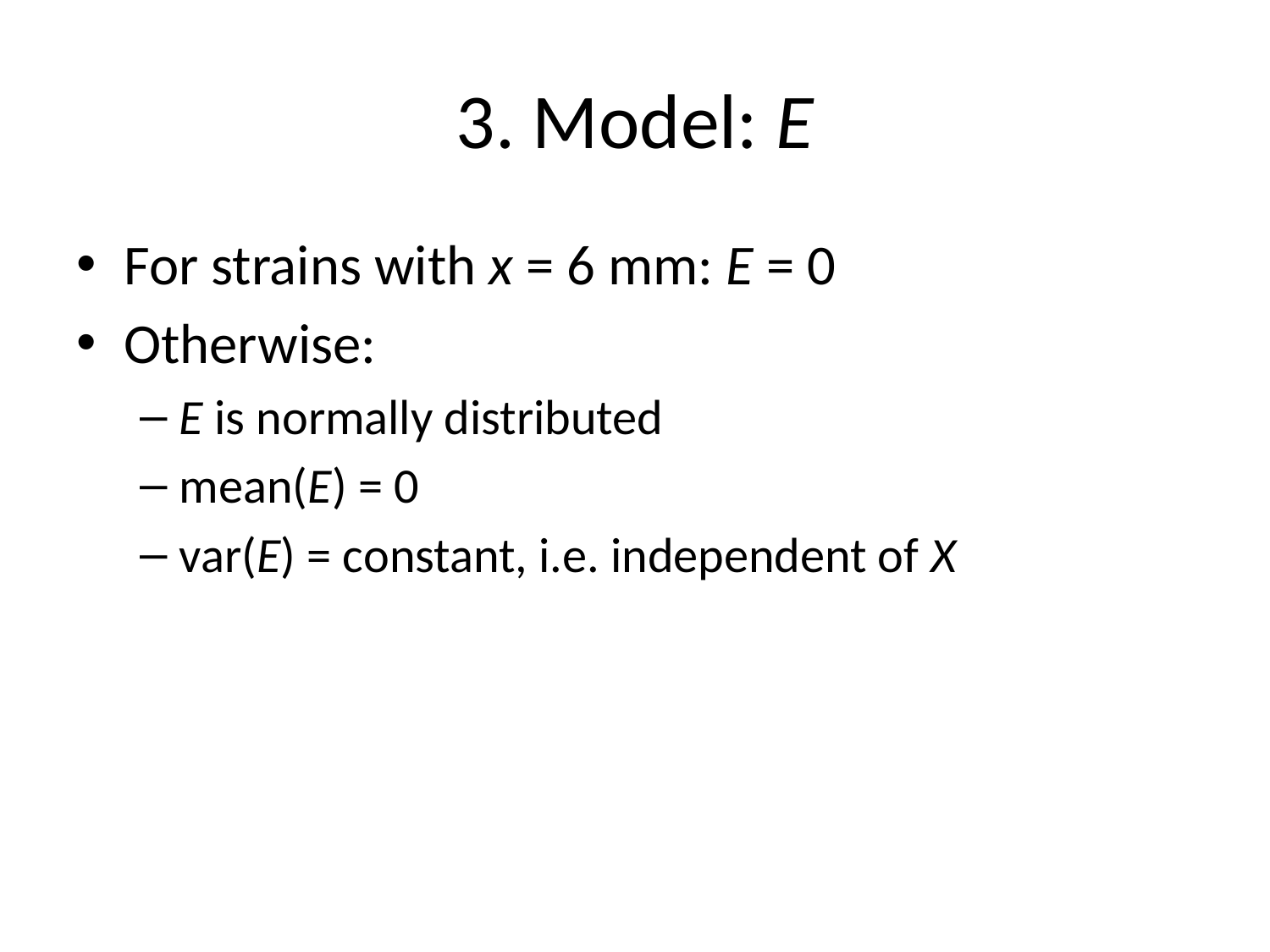

# 3. Model: E
For strains with x = 6 mm: E = 0
Otherwise:
E is normally distributed
mean(E) = 0
var(E) = constant, i.e. independent of X